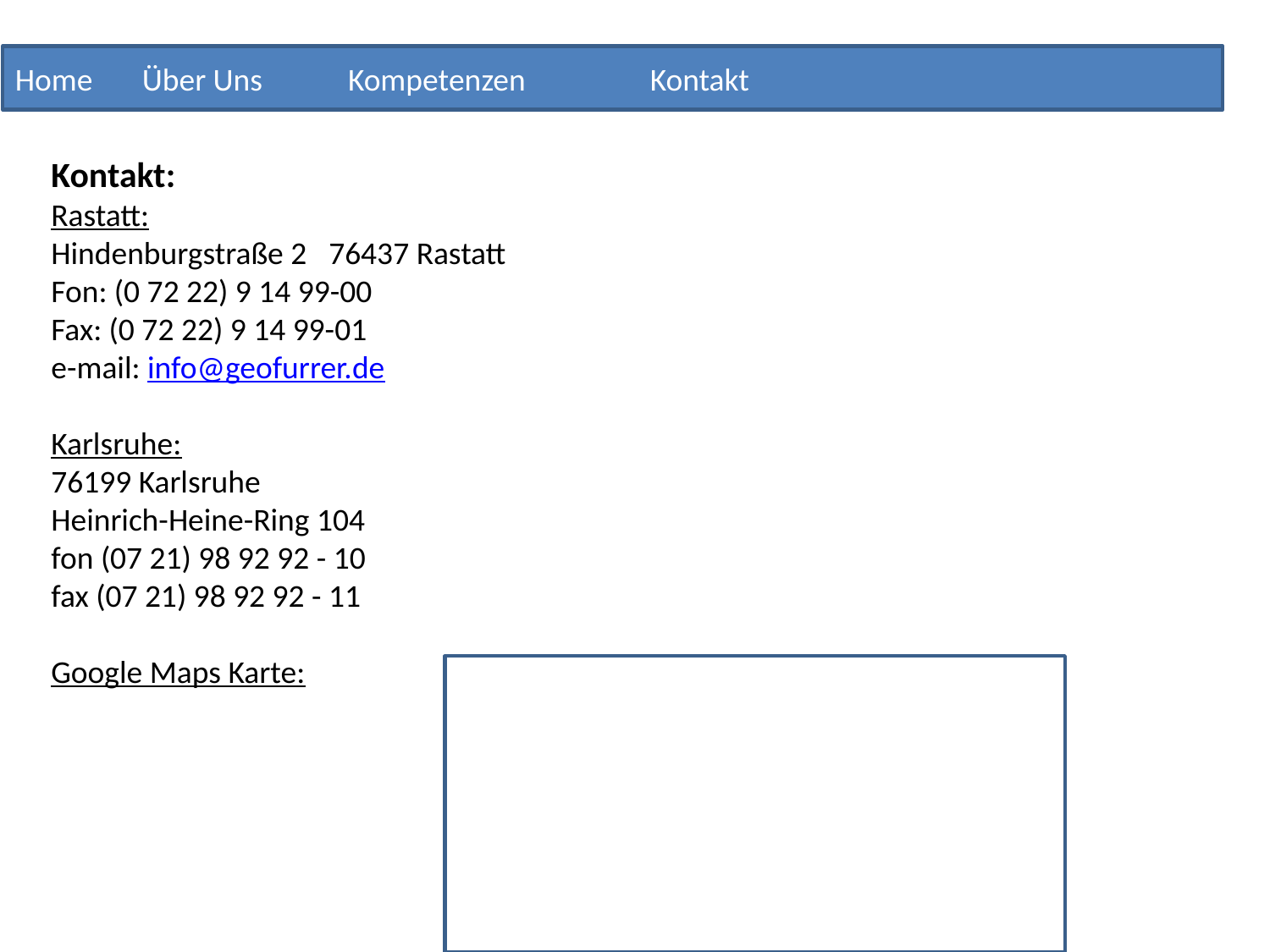

Home	Über Uns	           Kompetenzen	Kontakt
Kontakt:
Rastatt:
Hindenburgstraße 2   76437 Rastatt
Fon: (0 72 22) 9 14 99-00
Fax: (0 72 22) 9 14 99-01
e-mail: info@geofurrer.de

Karlsruhe:
76199 Karlsruhe
Heinrich-Heine-Ring 104
fon (07 21) 98 92 92 - 10
fax (07 21) 98 92 92 - 11

Google Maps Karte: